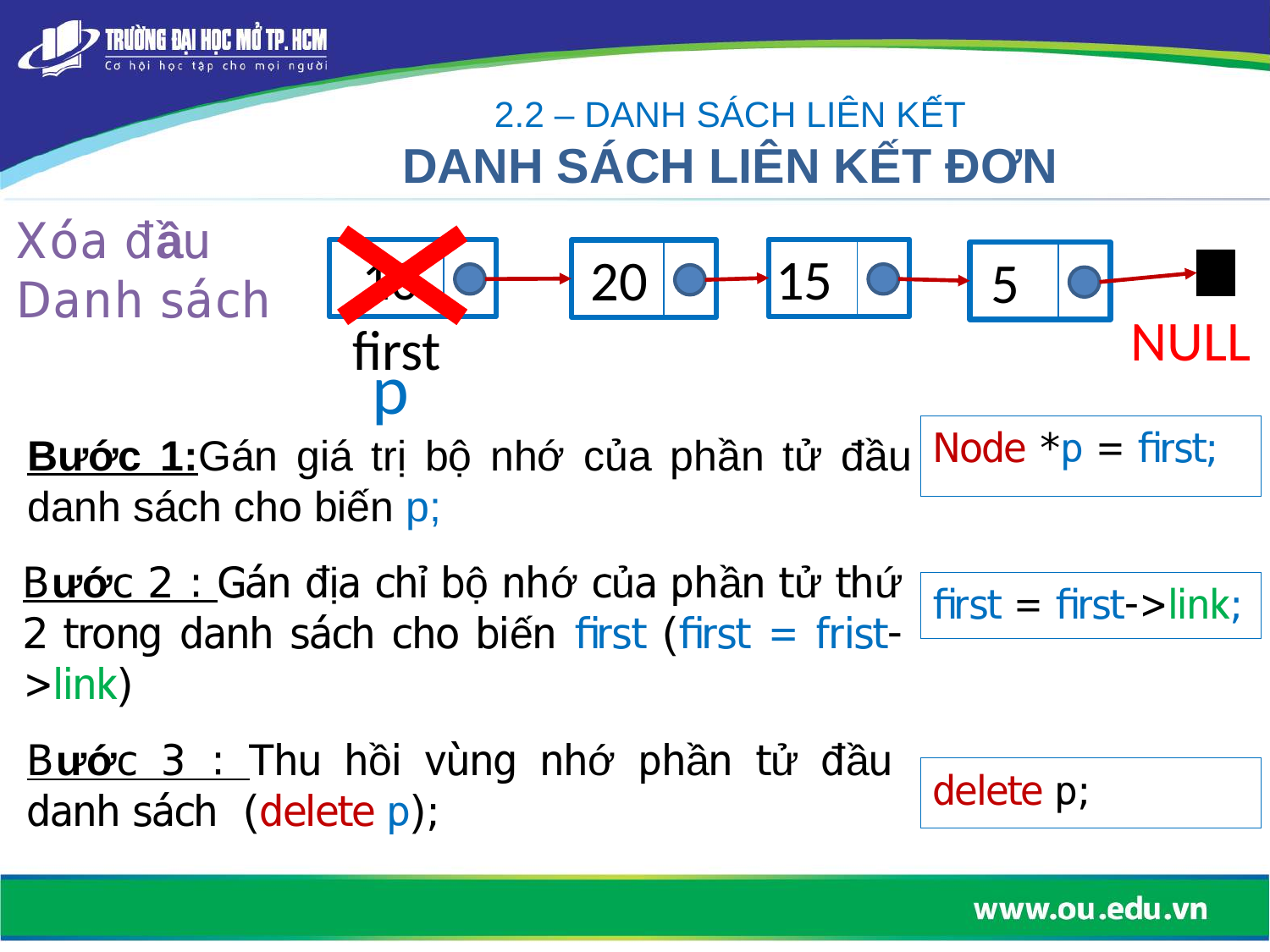

2.2 – DANH SÁCH LIÊN KẾT
DANH SÁCH LIÊN KẾT ĐƠN

Xóa đầu
Danh sách

10
15
20
5

NULL
first
p
Node *p = first;

Bước 1:Gán giá trị bộ nhớ của phần tử đầu danh sách cho biến p;
Bước 2 : Gán địa chỉ bộ nhớ của phần tử thứ 2 trong danh sách cho biến first (first = frist->link)
first = first->link;

Bước 3 : Thu hồi vùng nhớ phần tử đầu danh sách  (delete p);
delete p;